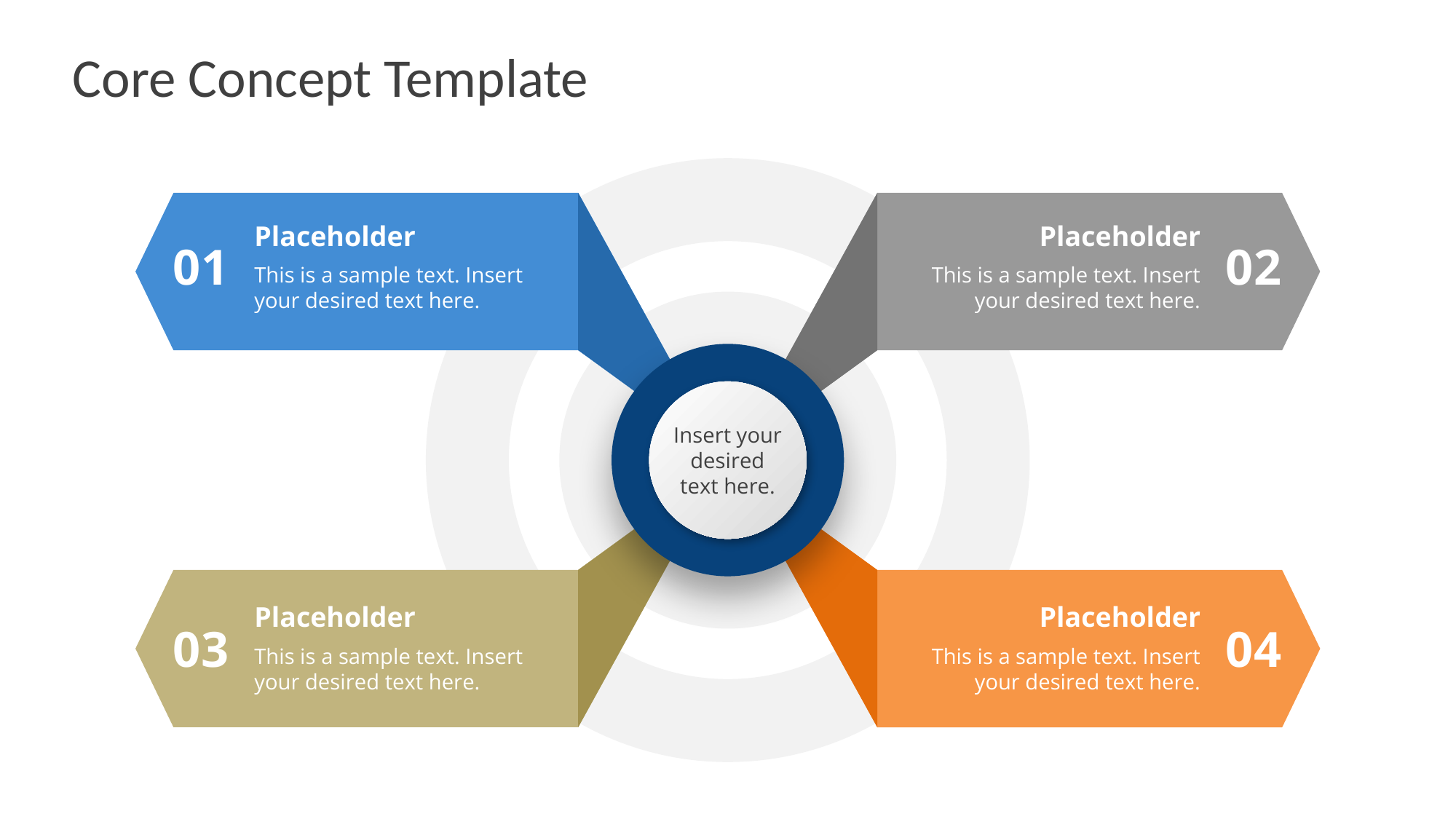

# Core Concept Template

Placeholder
This is a sample text. Insert your desired text here.
Placeholder
This is a sample text. Insert your desired text here.
01
02

Insert your desired text here.

Placeholder
This is a sample text. Insert your desired text here.
Placeholder
This is a sample text. Insert your desired text here.
03
04